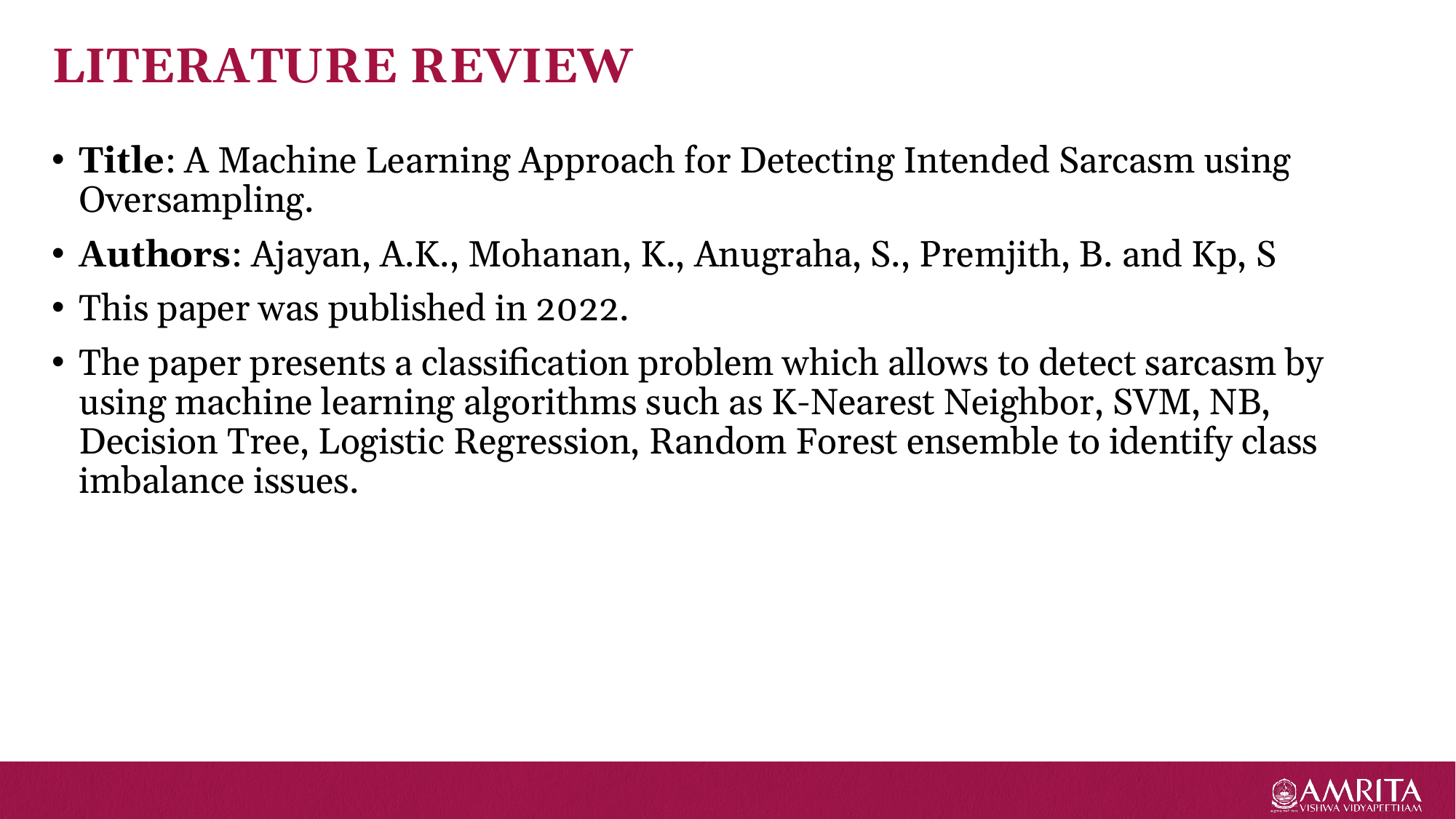

# LITERATURE REVIEW
Title: A Machine Learning Approach for Detecting Intended Sarcasm using Oversampling.
Authors: Ajayan, A.K., Mohanan, K., Anugraha, S., Premjith, B. and Kp, S
This paper was published in 2022.
The paper presents a classification problem which allows to detect sarcasm by using machine learning algorithms such as K-Nearest Neighbor, SVM, NB, Decision Tree, Logistic Regression, Random Forest ensemble to identify class imbalance issues.